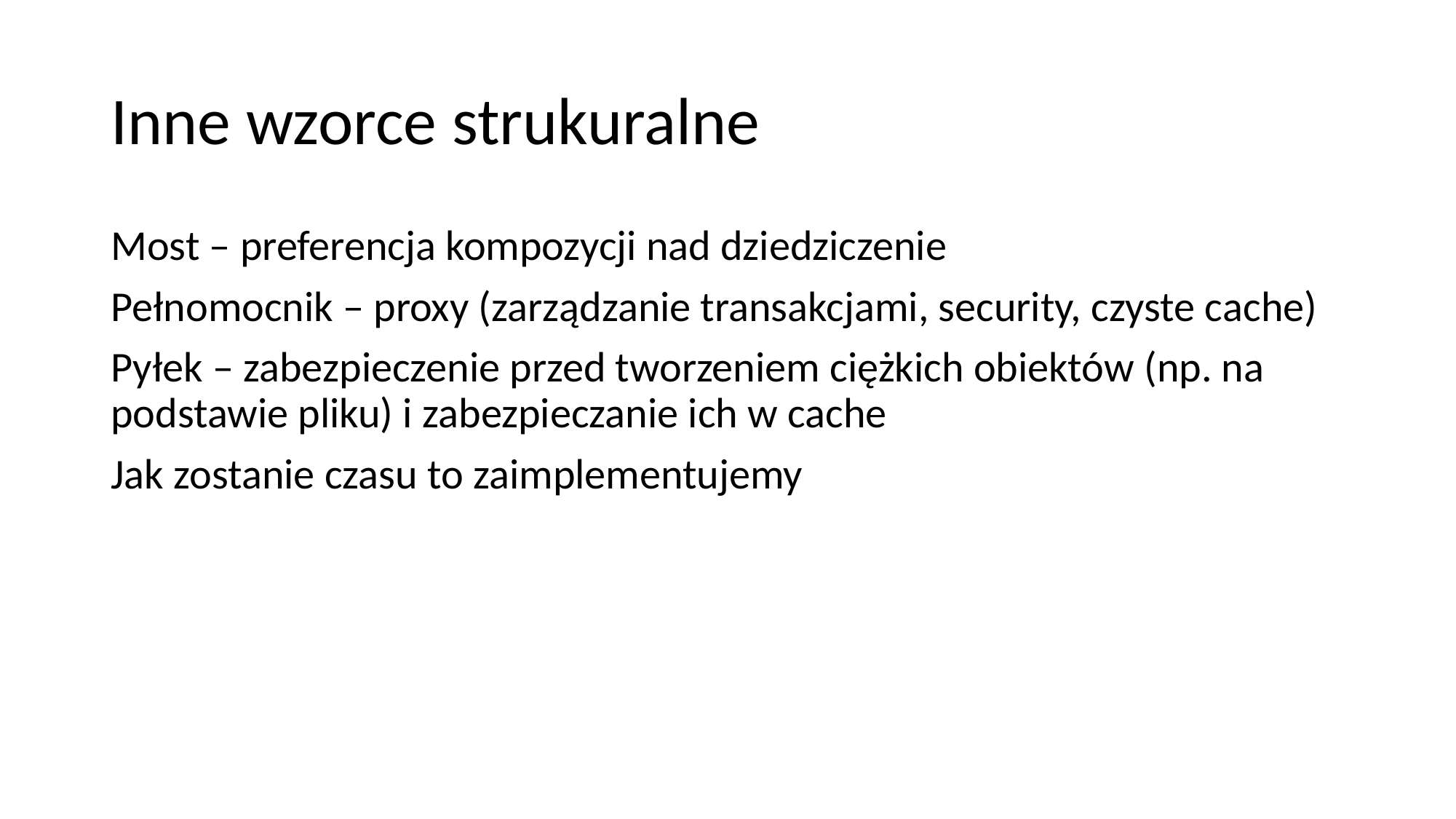

# Inne wzorce strukuralne
Most – preferencja kompozycji nad dziedziczenie
Pełnomocnik – proxy (zarządzanie transakcjami, security, czyste cache)
Pyłek – zabezpieczenie przed tworzeniem ciężkich obiektów (np. na podstawie pliku) i zabezpieczanie ich w cache
Jak zostanie czasu to zaimplementujemy